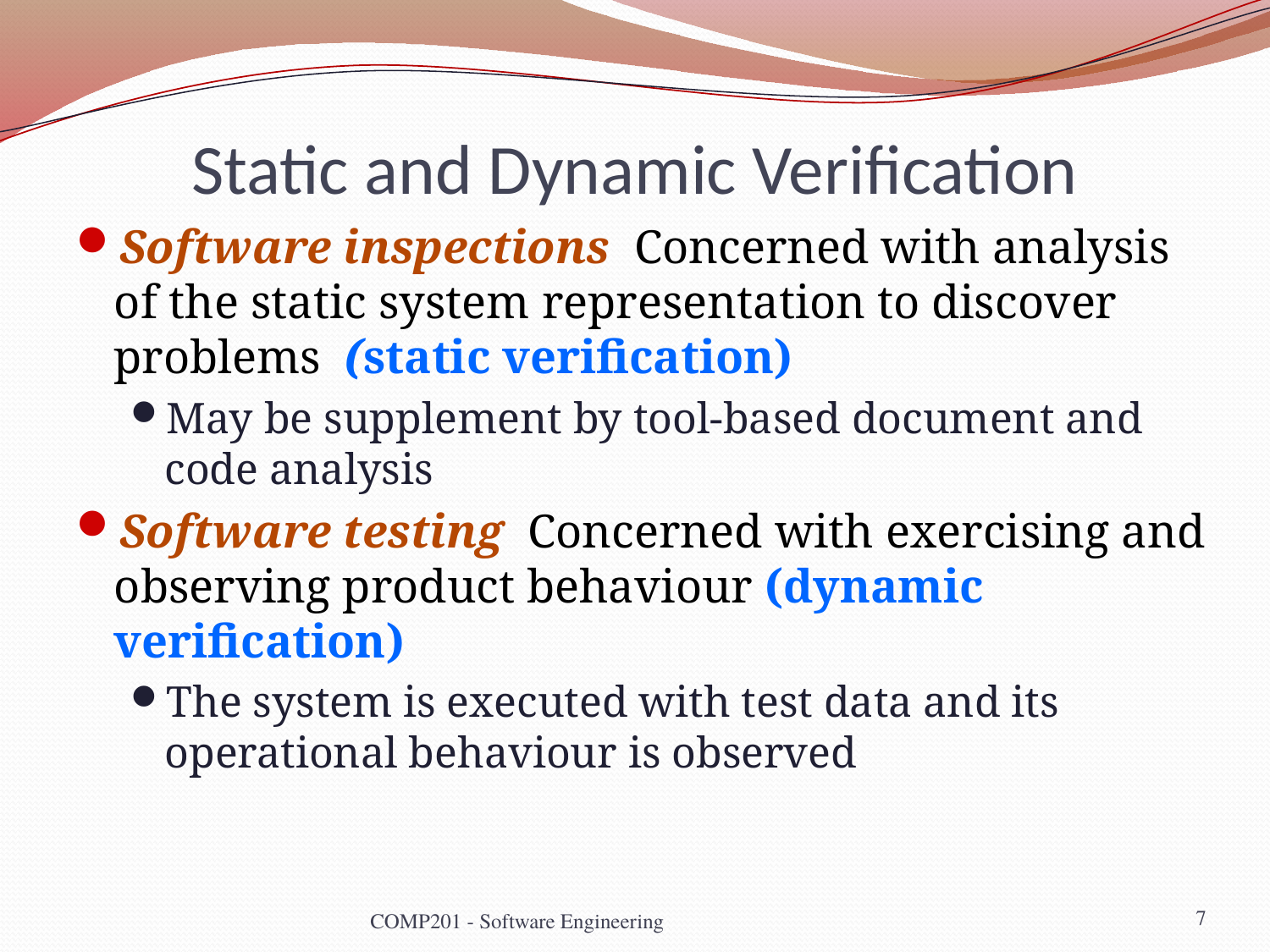

# Static and Dynamic Verification
Software inspections  Concerned with analysis of the static system representation to discover problems  (static verification)
May be supplement by tool-based document and code analysis
Software testing  Concerned with exercising and observing product behaviour (dynamic verification)
The system is executed with test data and its operational behaviour is observed

COMP201 - Software Engineering
7